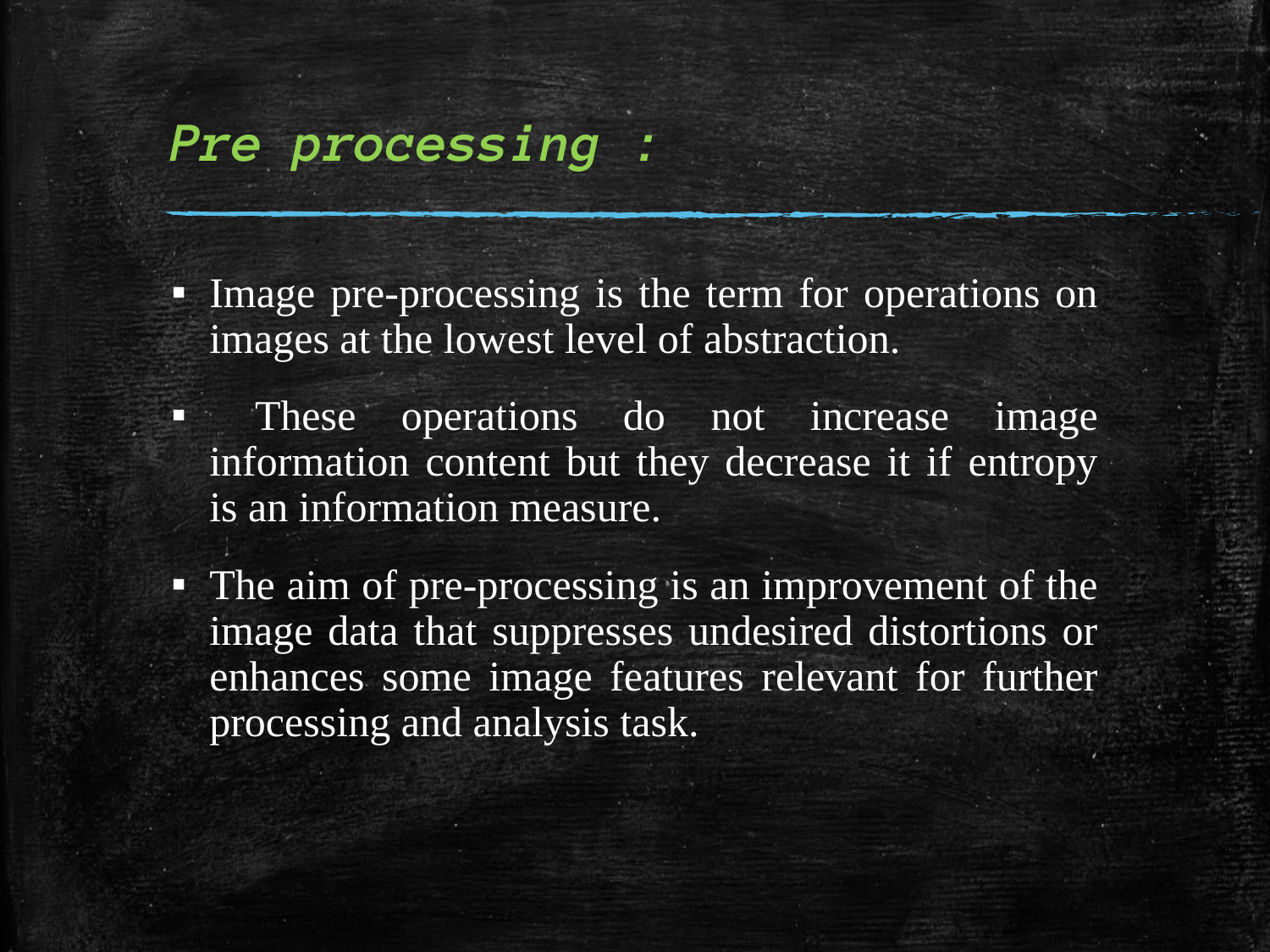

# Pre processing :
Image pre-processing is the term for operations on images at the lowest level of abstraction.
 These operations do not increase image information content but they decrease it if entropy is an information measure.
The aim of pre-processing is an improvement of the image data that suppresses undesired distortions or enhances some image features relevant for further processing and analysis task.